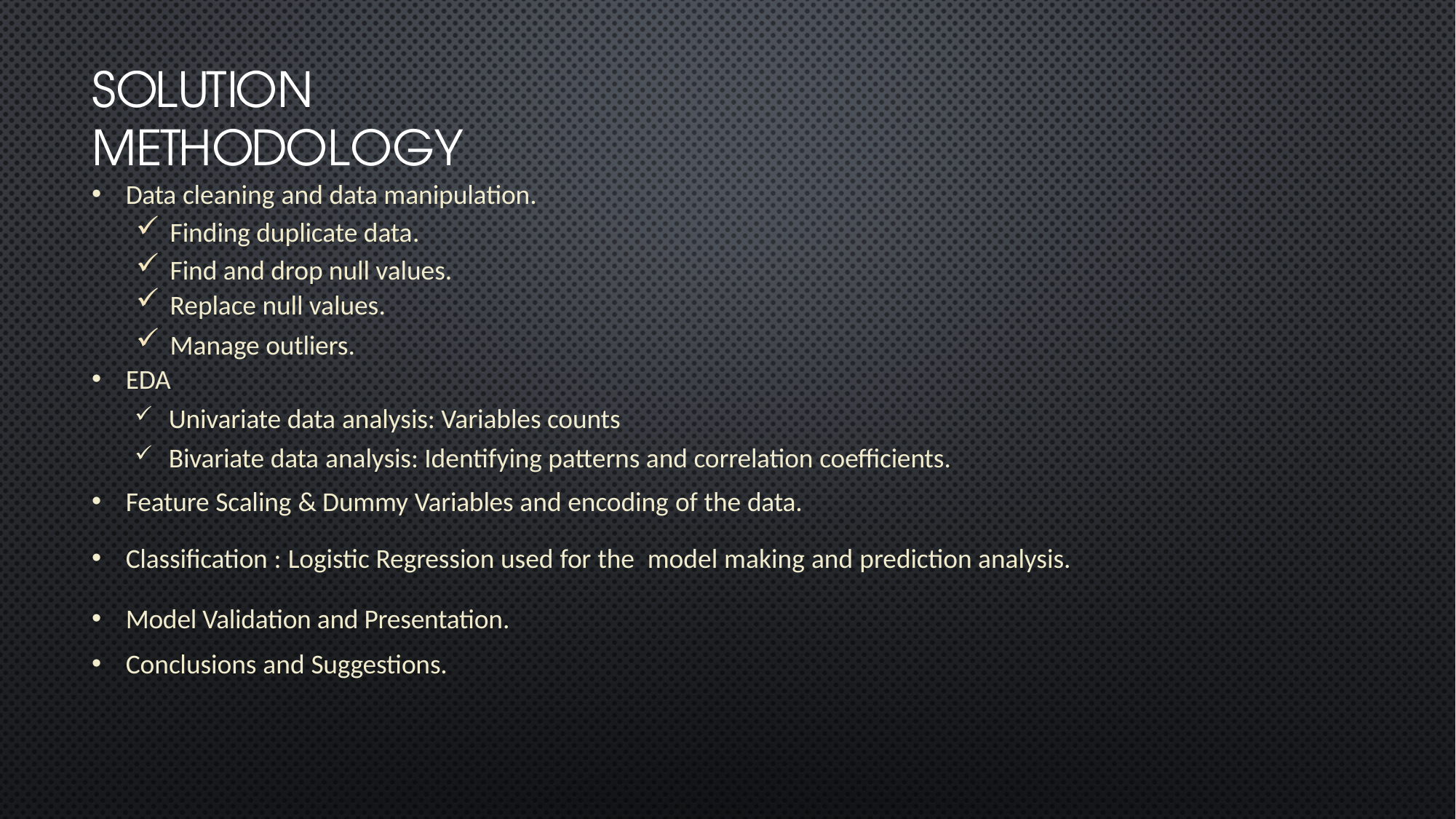

# Solution Methodology
Data cleaning and data manipulation.
Finding duplicate data.
Find and drop null values.
Replace null values.
Manage outliers.
EDA
Univariate data analysis: Variables counts
Bivariate data analysis: Identifying patterns and correlation coefficients.
Feature Scaling & Dummy Variables and encoding of the data.
Classification : Logistic Regression used for the model making and prediction analysis.

Model Validation and Presentation.
Conclusions and Suggestions.